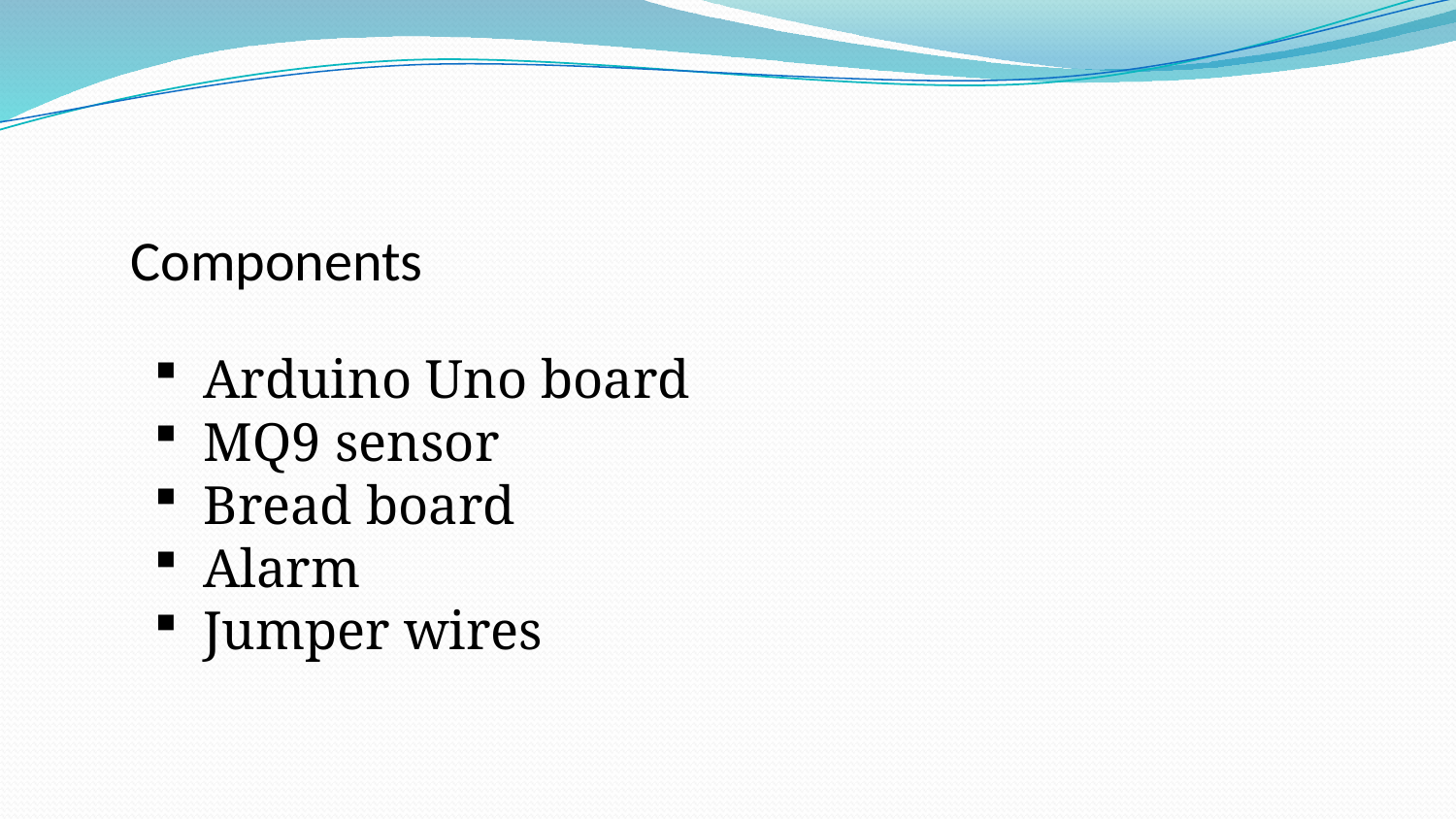

# Components
Arduino Uno board
MQ9 sensor
Bread board
Alarm
Jumper wires